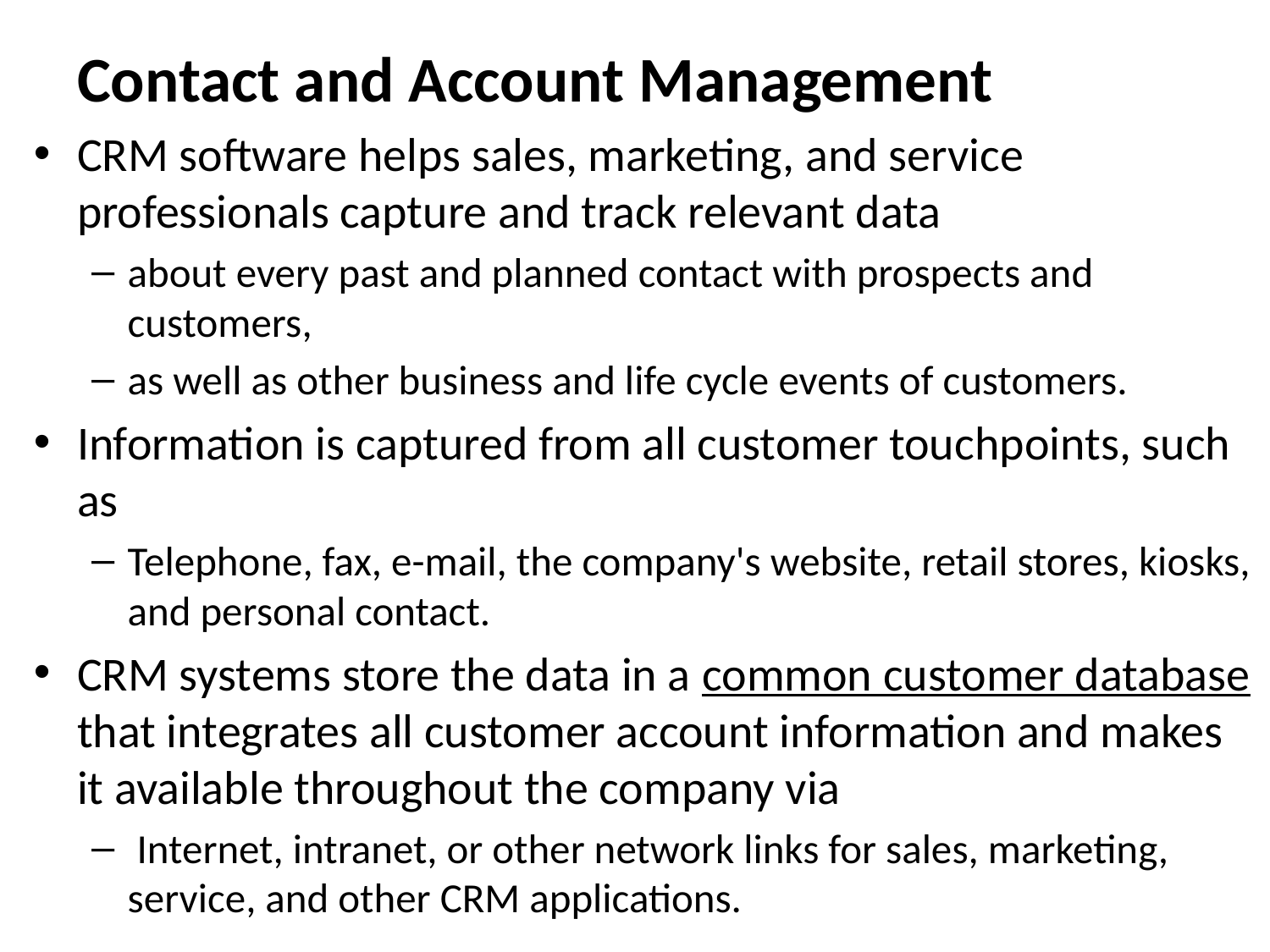

Contact and Account Management
CRM software helps sales, marketing, and service professionals capture and track relevant data
about every past and planned contact with prospects and customers,
as well as other business and life cycle events of customers.
Information is captured from all customer touchpoints, such as
Telephone, fax, e-mail, the company's website, retail stores, kiosks, and personal contact.
CRM systems store the data in a common customer database that integrates all customer account information and makes it available throughout the company via
 Internet, intranet, or other network links for sales, marketing, service, and other CRM applications.